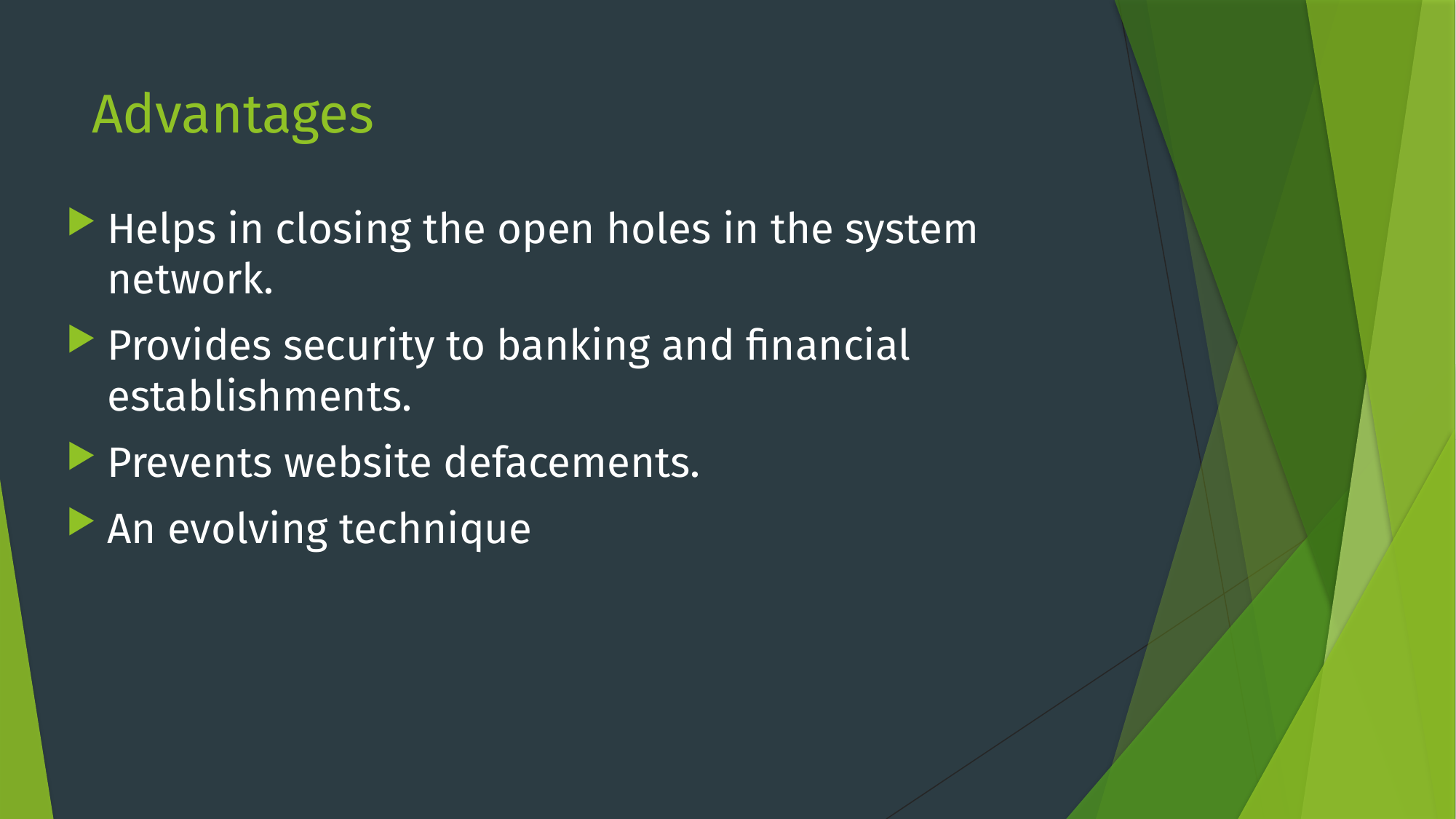

# Advantages

Helps in closing the open holes in the system network.
Provides security to banking and financial establishments.
Prevents website defacements.
An evolving technique